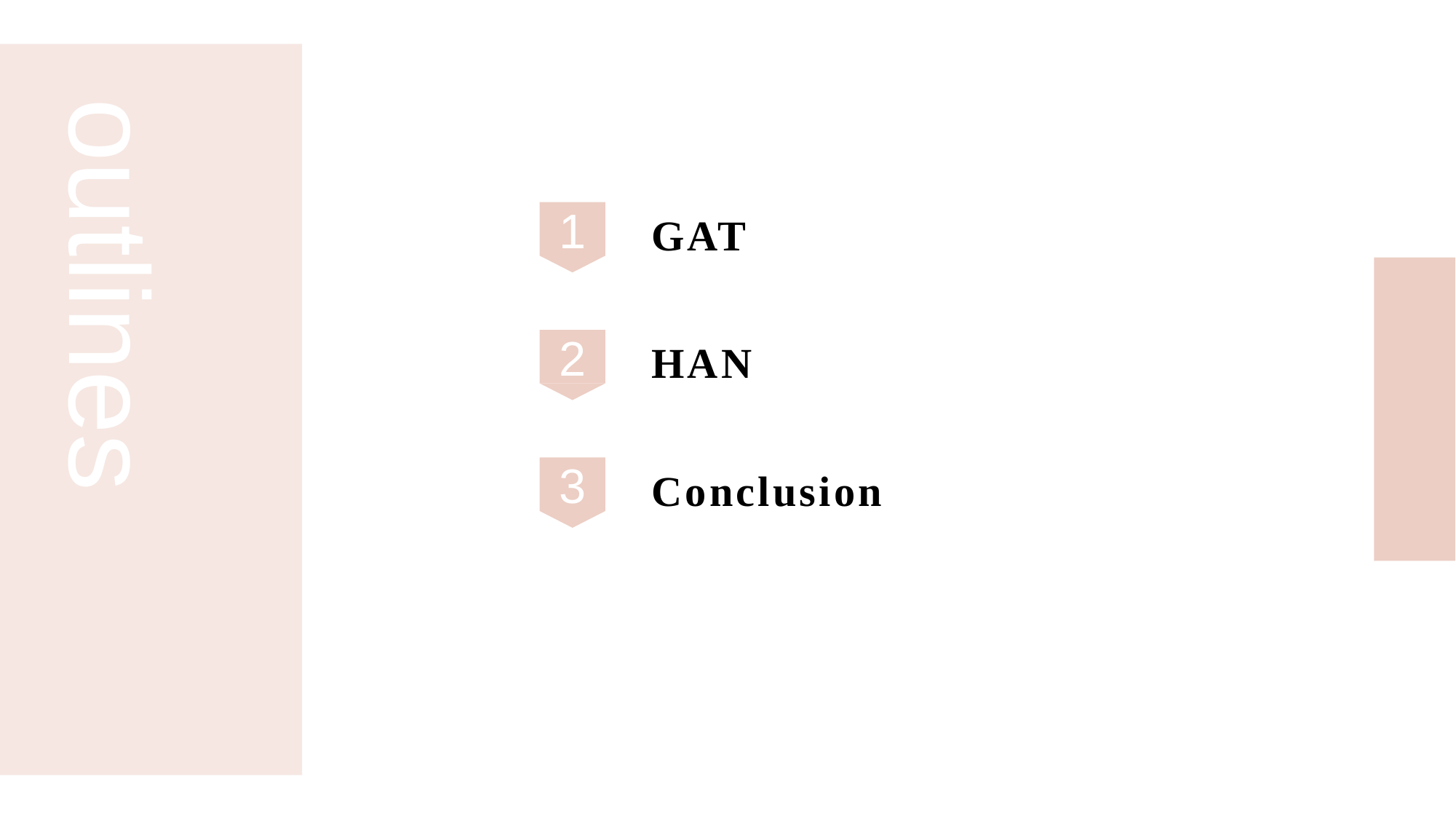

outlines
1

GAT

2

HAN
3

Conclusion